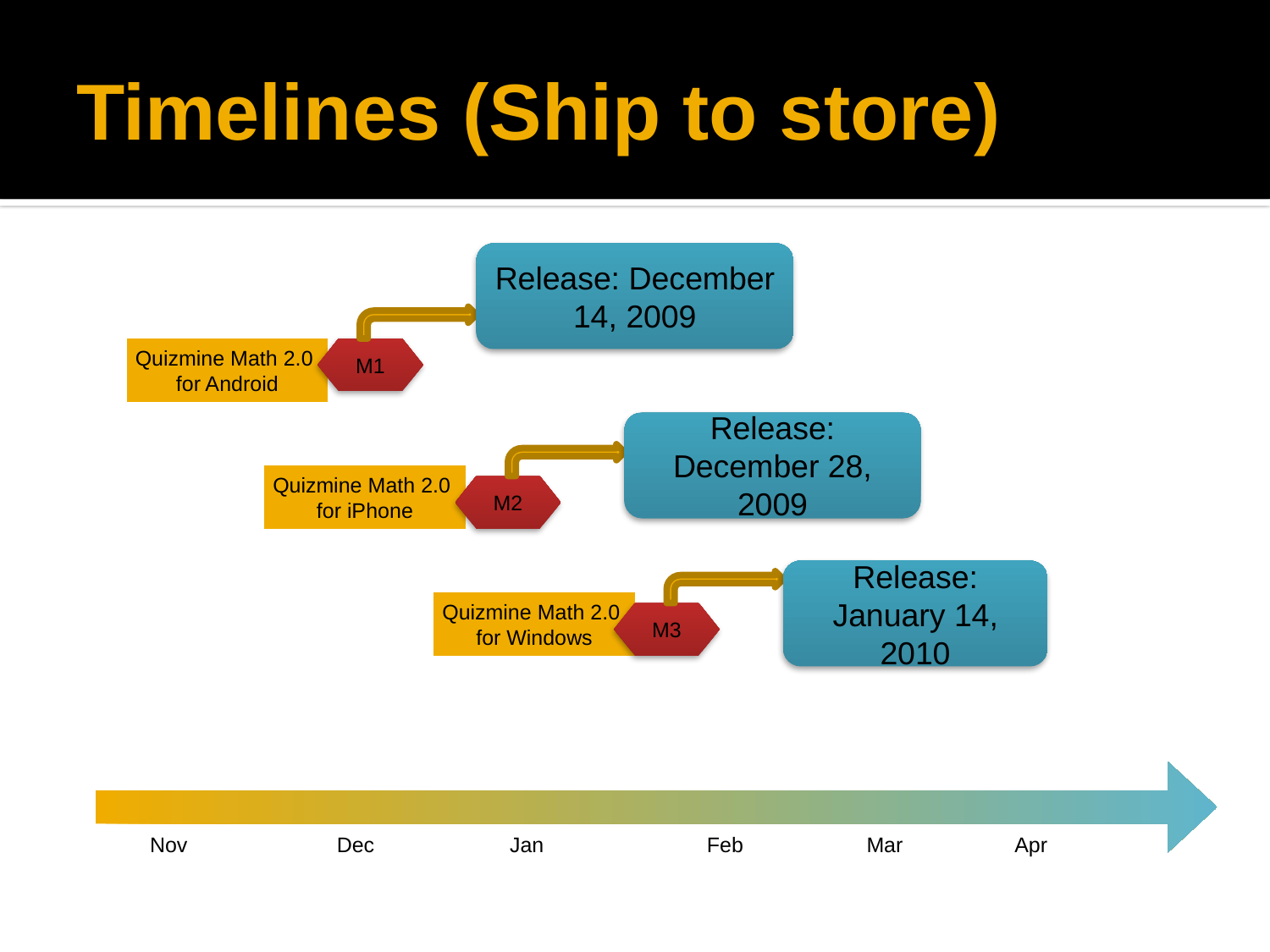

# Timelines (Ship to store)
Release: December 14, 2009

Quizmine Math 2.0
for Android
M1
Release: December 28, 2009

Quizmine Math 2.0
for iPhone
M2
Release: January 14, 2010

Quizmine Math 2.0
for Windows
M3

Nov
Dec
Jan
Feb
Mar
Apr